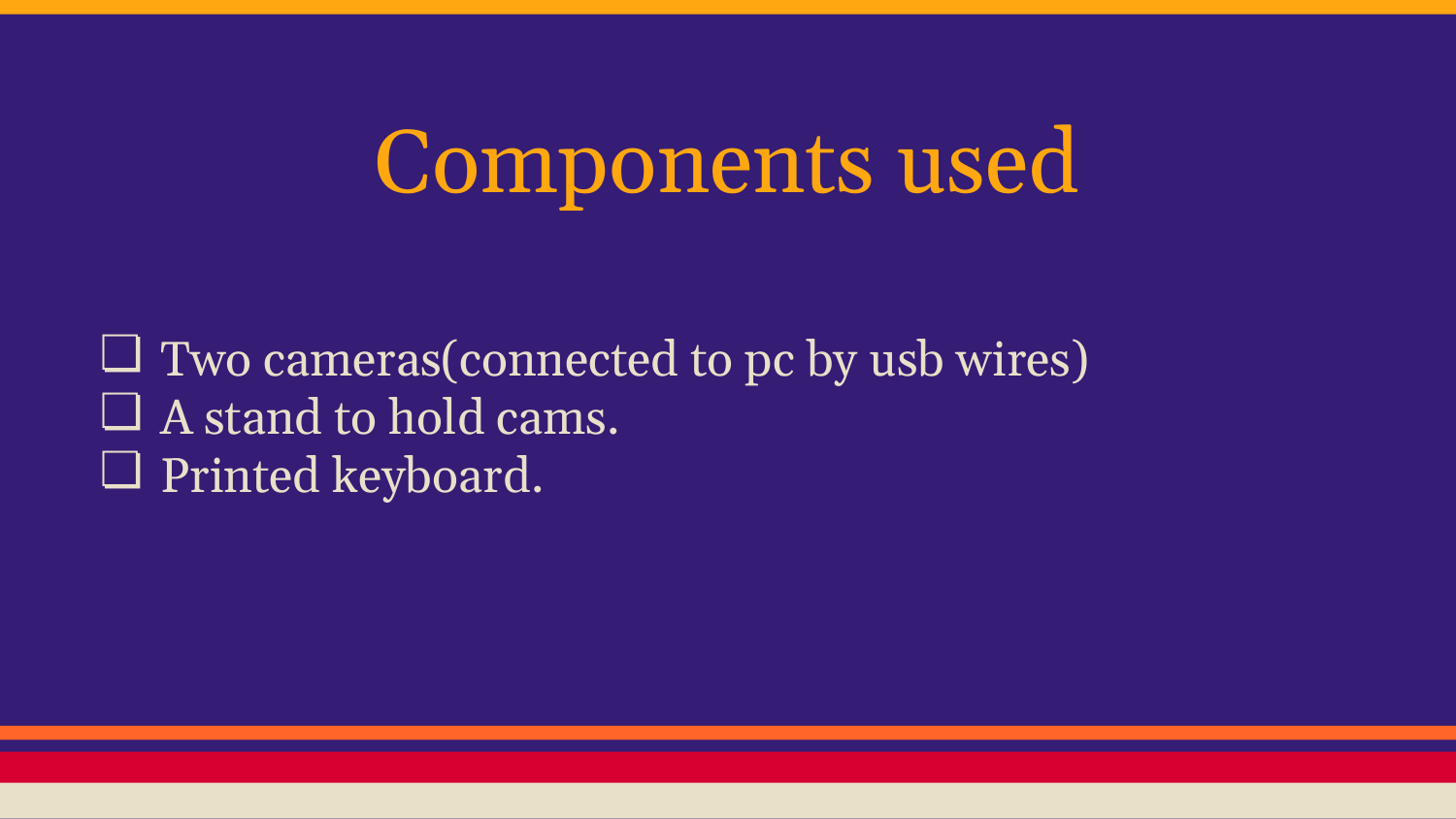

Components used

Two cameras(connected to pc by usb wires)
A stand to hold cams.
Printed keyboard.